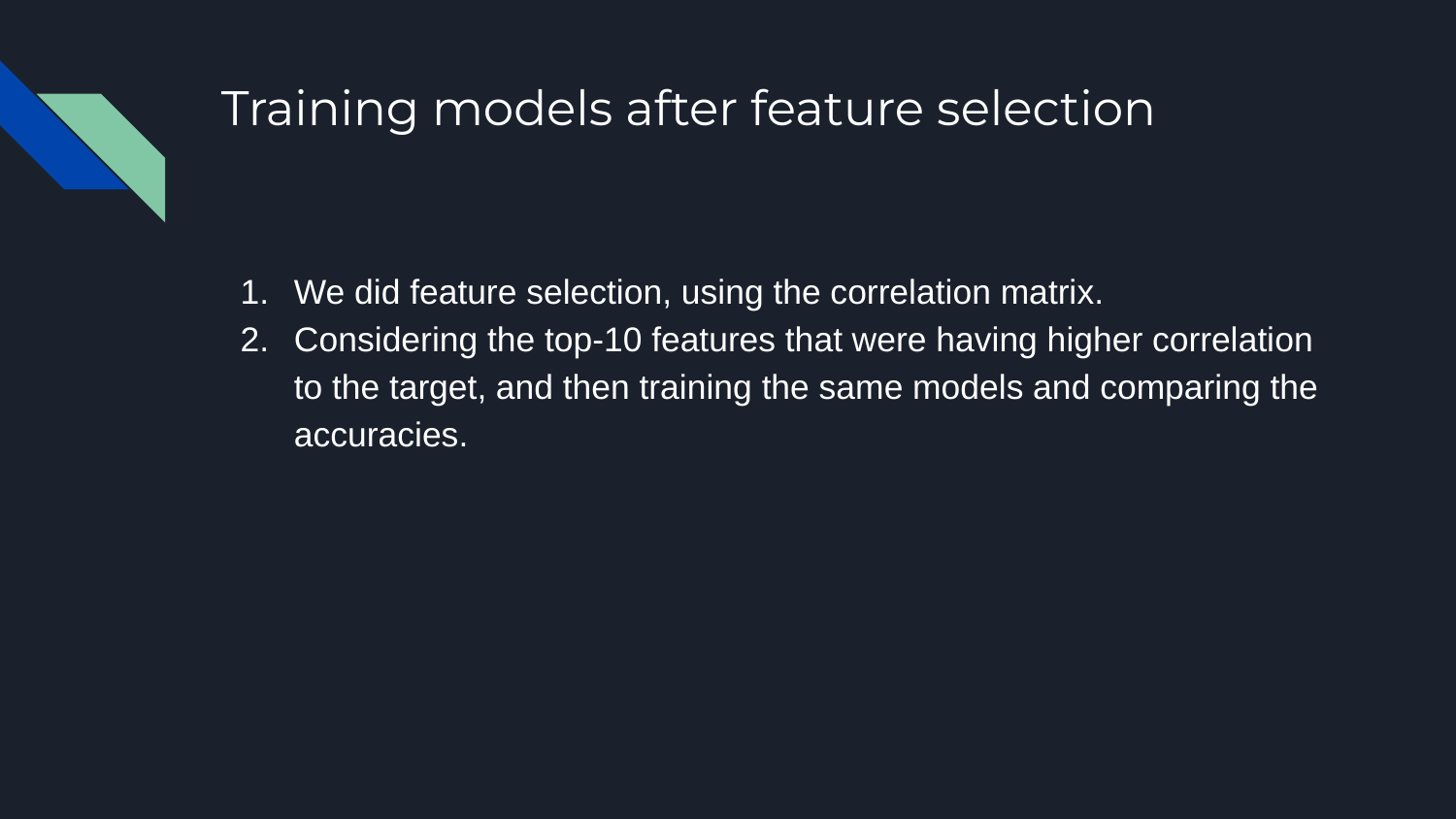

# Training models after feature selection
We did feature selection, using the correlation matrix.
Considering the top-10 features that were having higher correlation to the target, and then training the same models and comparing the accuracies.